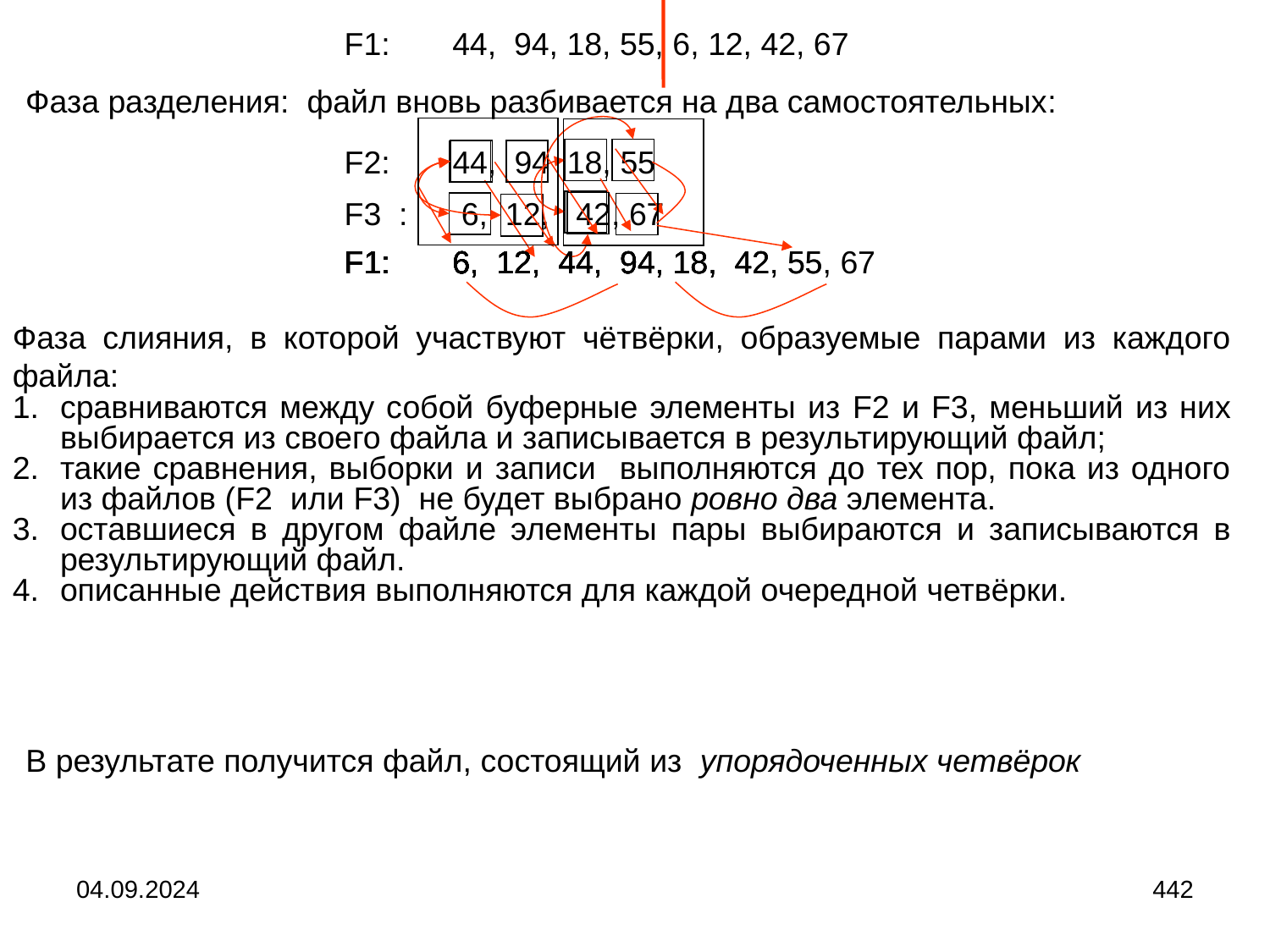

F1:       44,  94, 18, 55, 6, 12, 42, 67
Фаза разделения:  файл вновь разбивается на два самостоятельных:

F2:       44,  94  18, 55

F3  :      6,  12,   42, 67

F1:       6,  12,  44,  94, 18,  42, 55
F1:
F1:       6
F1:       6,  12
F1:       6,  12,  44
F1:       6,  12,  44,  94
F1:       6,  12,  44,  94, 18,
F1:       6,  12,  44,  94, 18,  42
F1:       6,  12,  44,  94, 18,  42, 55, 67

Фаза слияния, в которой участвуют чётвёрки, образуемые парами из каждого файла:
сравниваются между собой буферные элементы из F2 и F3, меньший из них выбирается из своего файла и записывается в результирующий файл;
такие сравнения, выборки и записи  выполняются до тех пор, пока из одного из файлов (F2  или F3)  не будет выбрано ровно два элемента.
оставшиеся в другом файле элементы пары выбираются и записываются в результирующий файл.
описанные действия выполняются для каждой очередной четвёрки.
В результате получится файл, состоящий из  упорядоченных четвёрок
04.09.2024
442